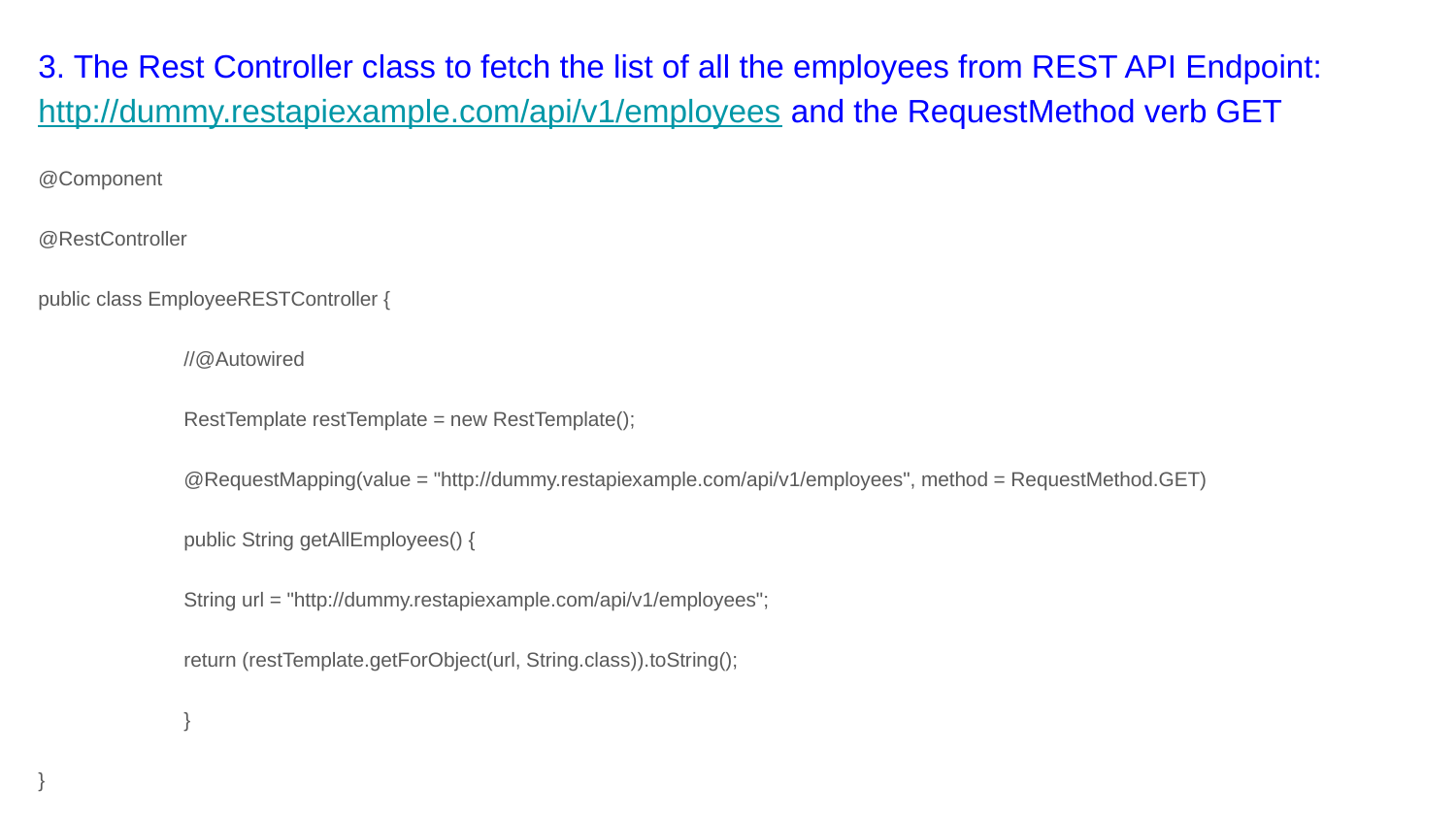

3. The Rest Controller class to fetch the list of all the employees from REST API Endpoint: http://dummy.restapiexample.com/api/v1/employees and the RequestMethod verb GET
@Component
@RestController
public class EmployeeRESTController {
	//@Autowired
	RestTemplate restTemplate = new RestTemplate();
	@RequestMapping(value = "http://dummy.restapiexample.com/api/v1/employees", method = RequestMethod.GET)
	public String getAllEmployees() {
	String url = "http://dummy.restapiexample.com/api/v1/employees";
	return (restTemplate.getForObject(url, String.class)).toString();
	}
}